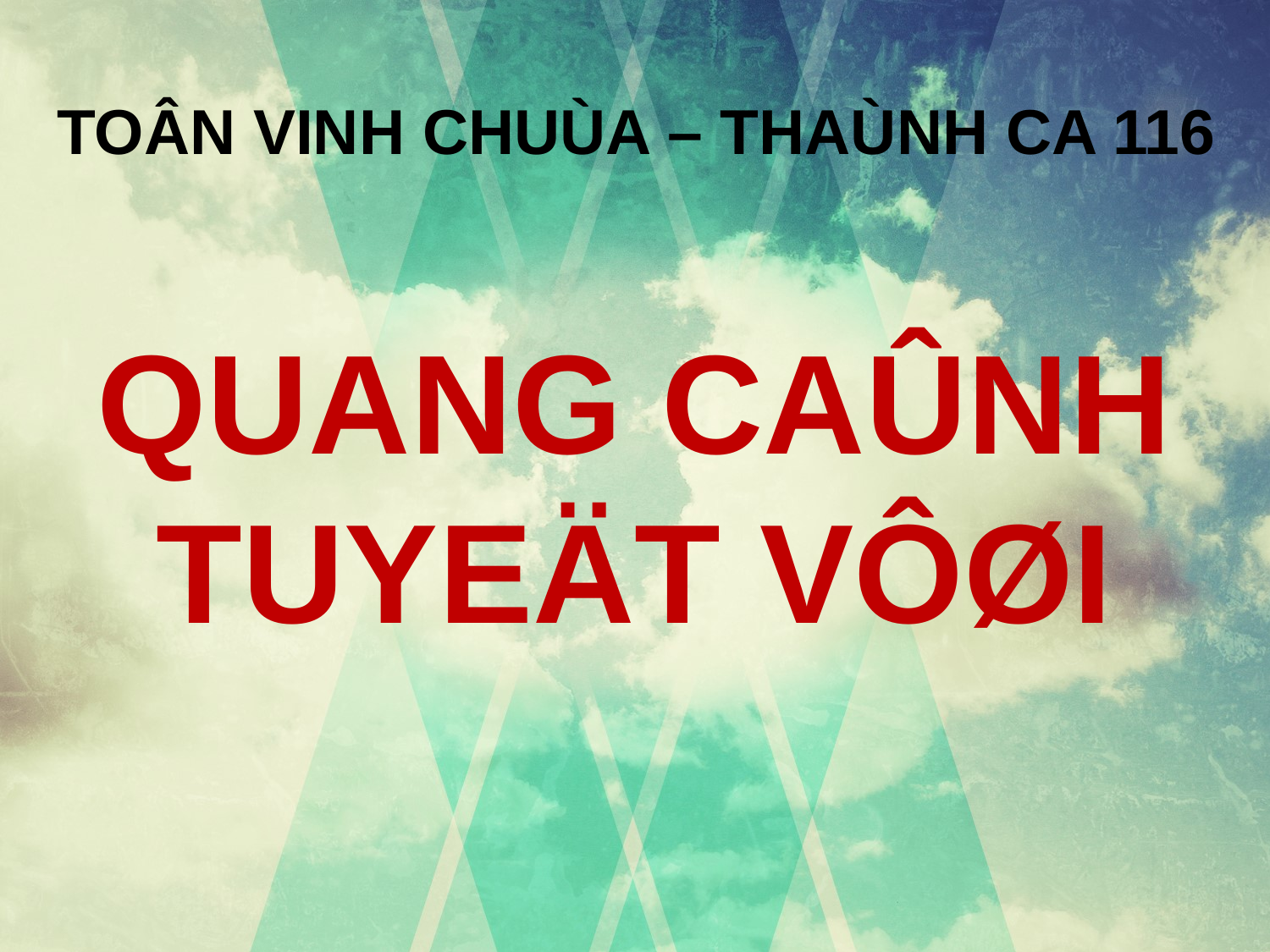

TOÂN VINH CHUÙA – THAÙNH CA 116
QUANG CAÛNH TUYEÄT VÔØI